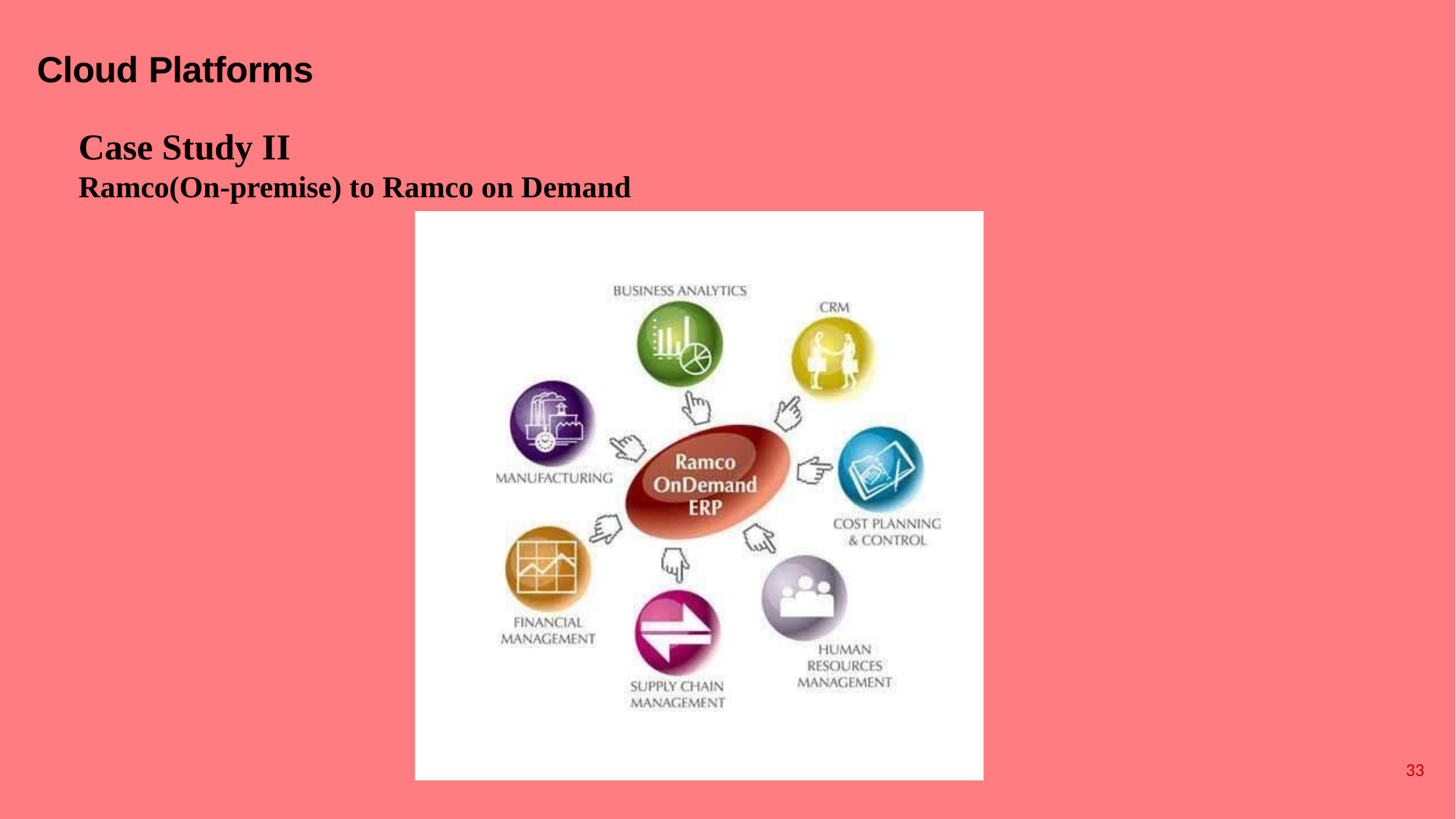

# Cloud Platforms
Case Study II
Ramco(On-premise) to Ramco on Demand

33